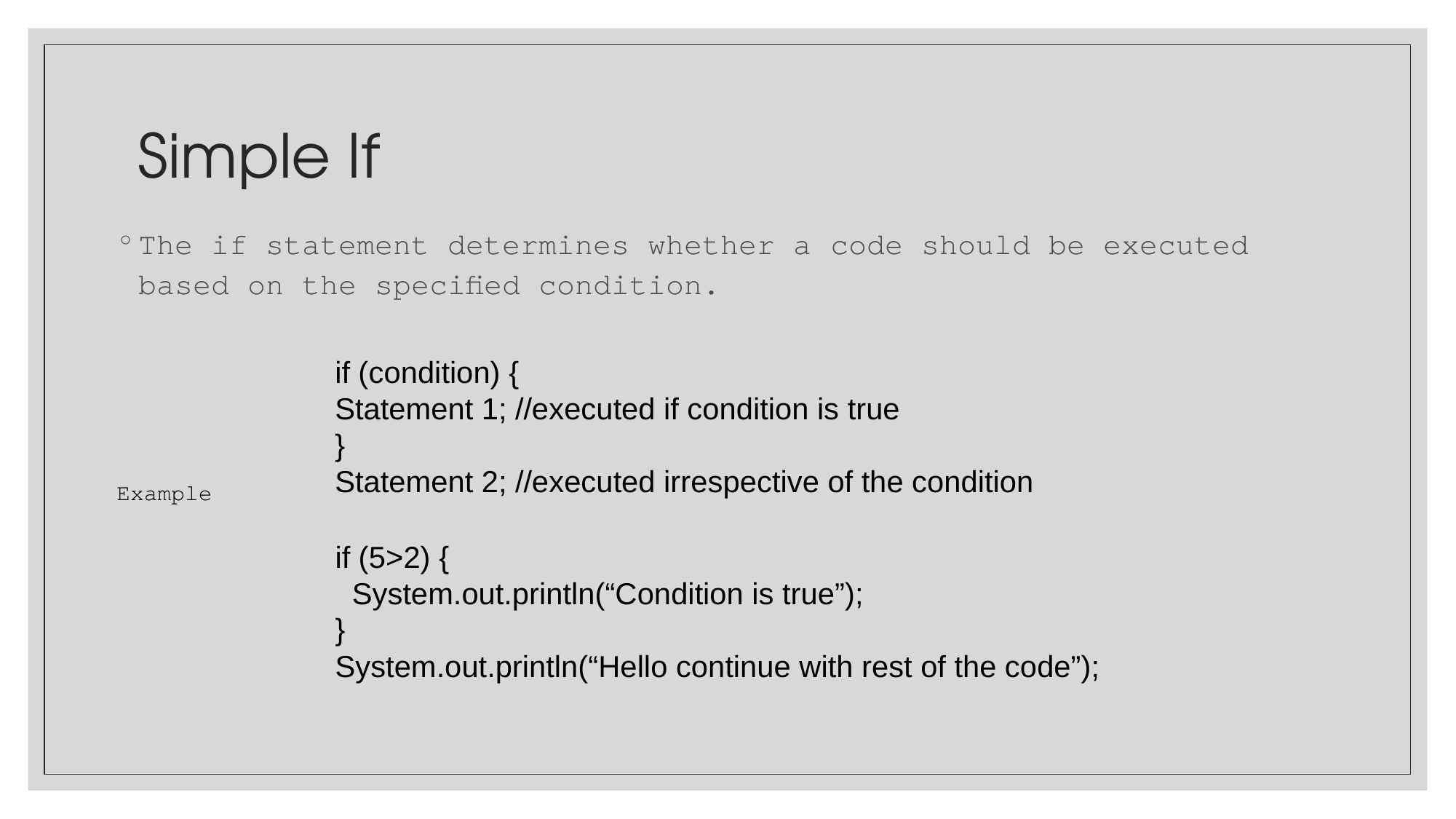

# Simple If
The if statement determines whether a code should be executed based on the specified condition.

Example

if (condition) {
Statement 1; //executed if condition is true
}
Statement 2; //executed irrespective of the condition
if (5>2) {
  System.out.println(“Condition is true”);
}
System.out.println(“Hello continue with rest of the code”);